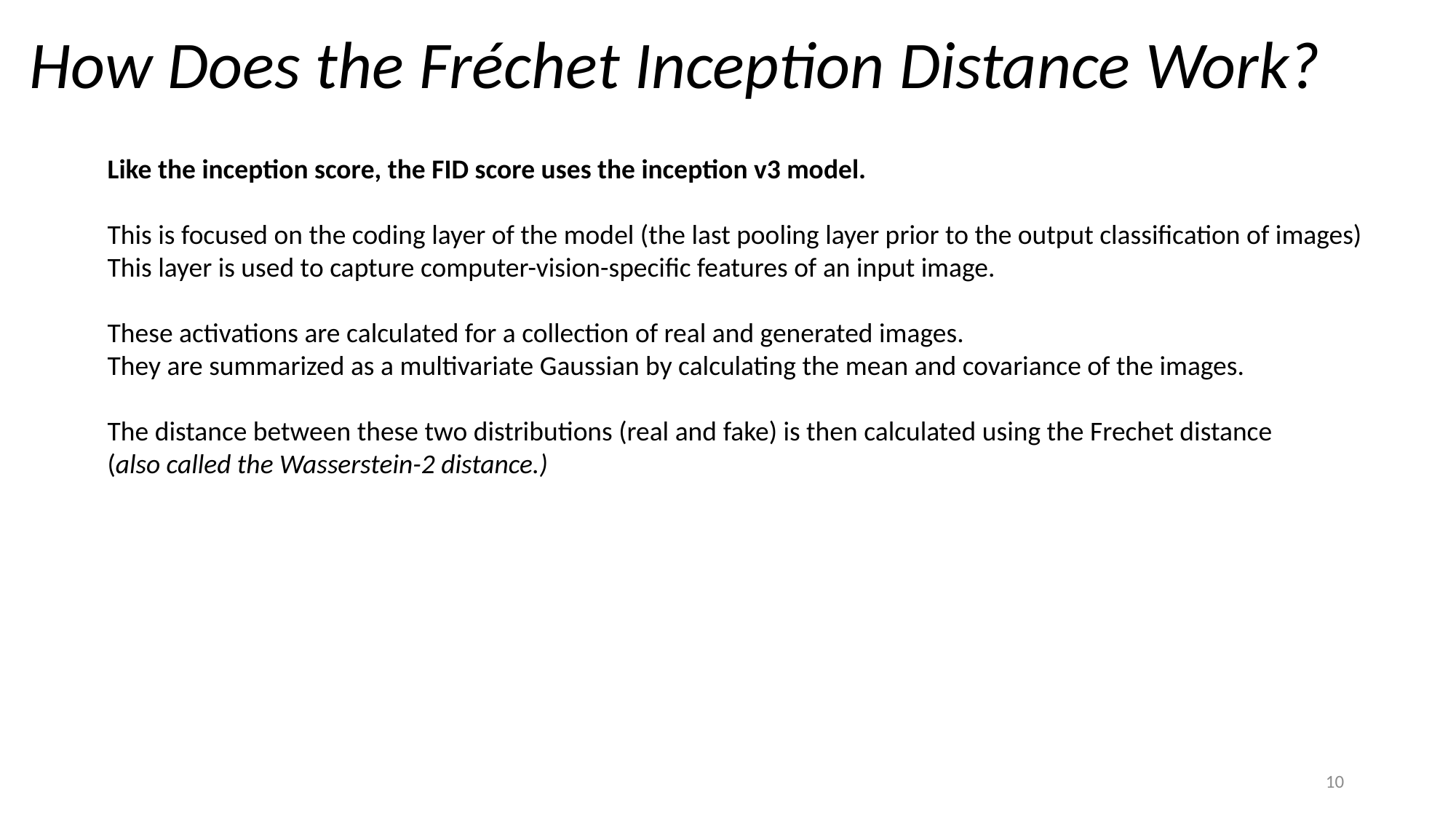

# How Does the Fréchet Inception Distance Work?
Like the inception score, the FID score uses the inception v3 model.

This is focused on the coding layer of the model (the last pooling layer prior to the output classification of images)
This layer is used to capture computer-vision-specific features of an input image.

These activations are calculated for a collection of real and generated images.
They are summarized as a multivariate Gaussian by calculating the mean and covariance of the images.

The distance between these two distributions (real and fake) is then calculated using the Frechet distance
(also called the Wasserstein-2 distance.)
10